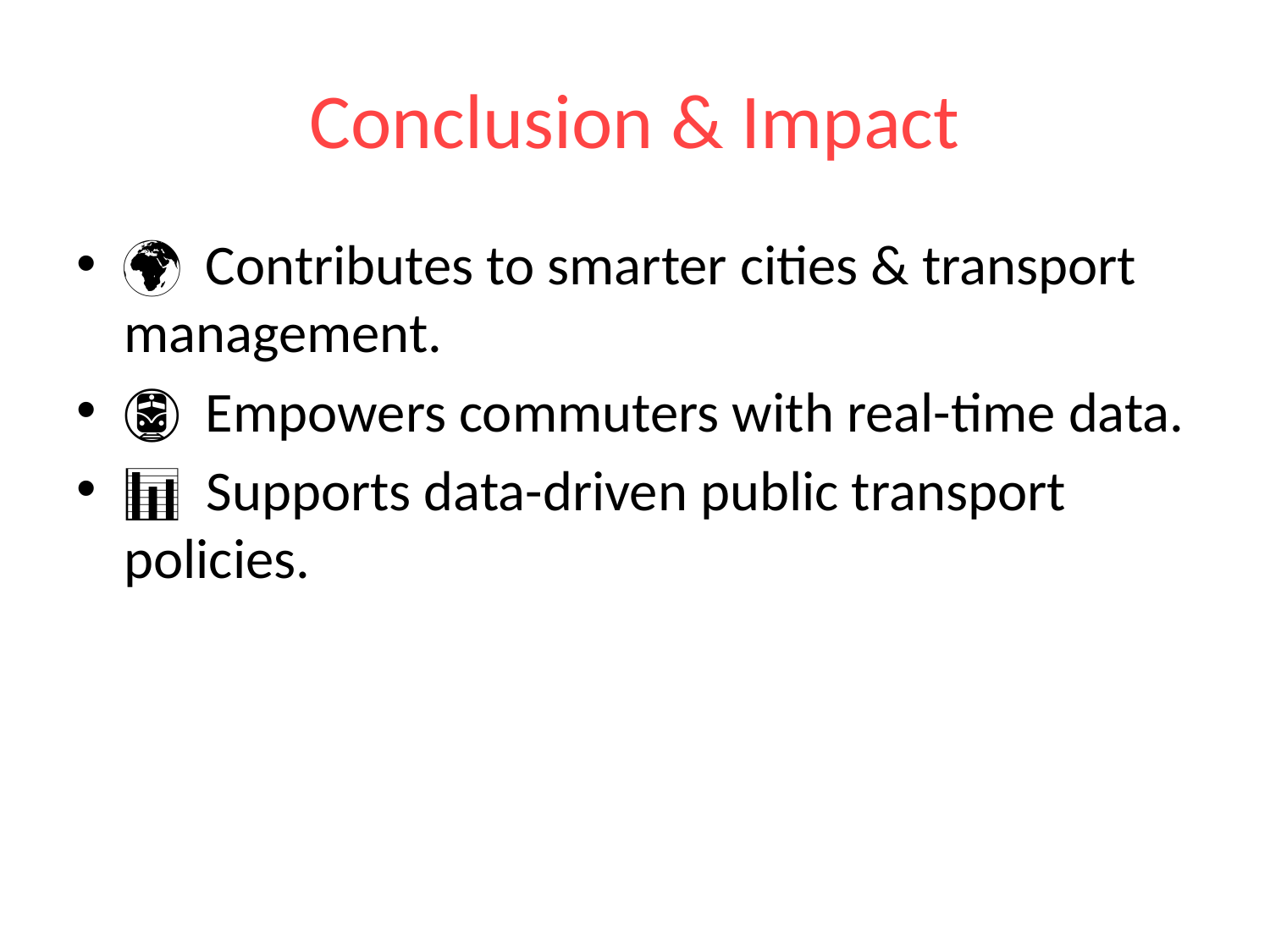

# Conclusion & Impact
🌍  Contributes to smarter cities & transport management.
🚇  Empowers commuters with real-time data.
📊  Supports data-driven public transport policies.